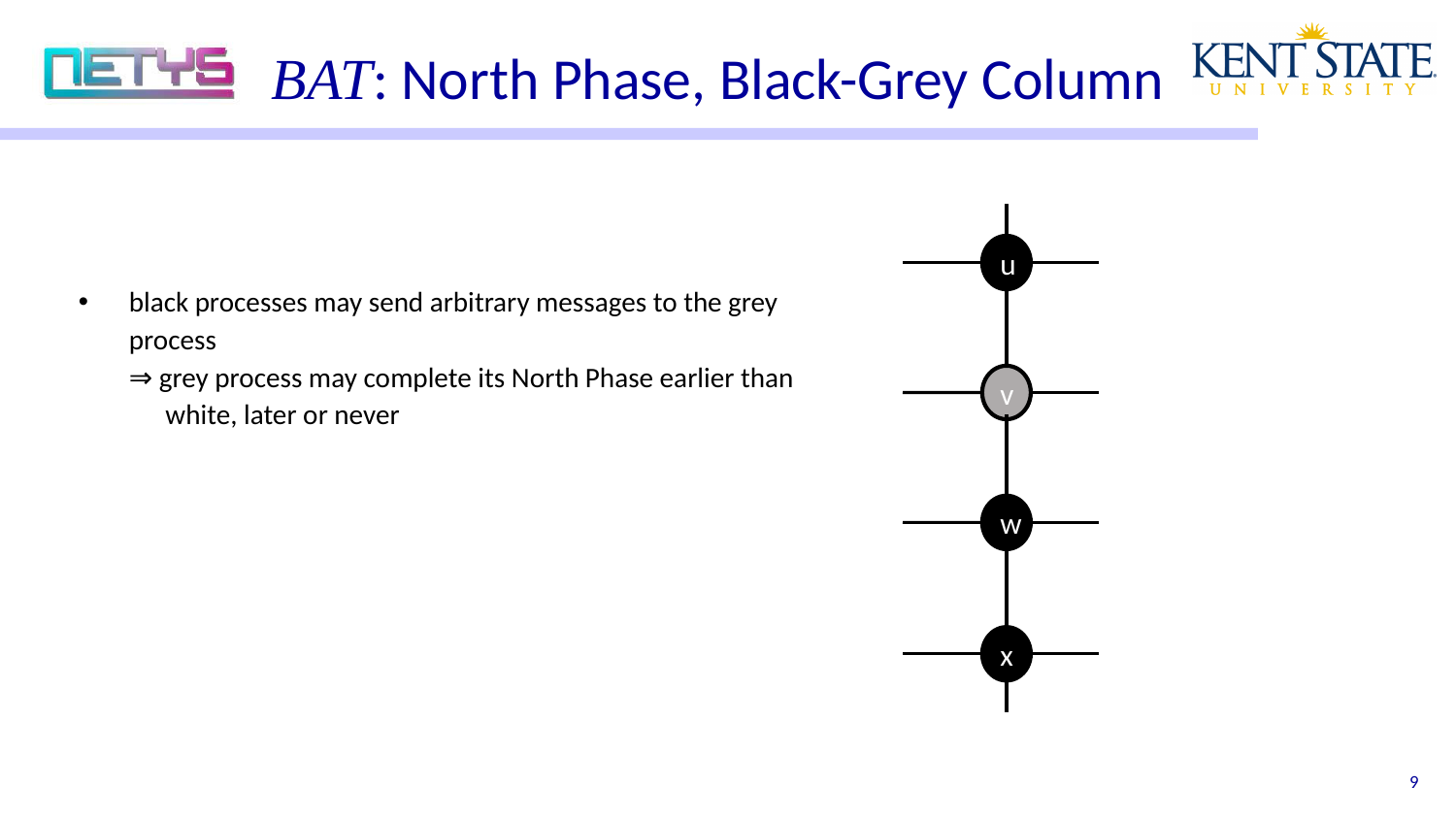

# BAT: North Phase, Black-Grey Column

black processes may send arbitrary messages to the grey process
⇒ grey process may complete its North Phase earlier than white, later or never
u
v
w
x
9